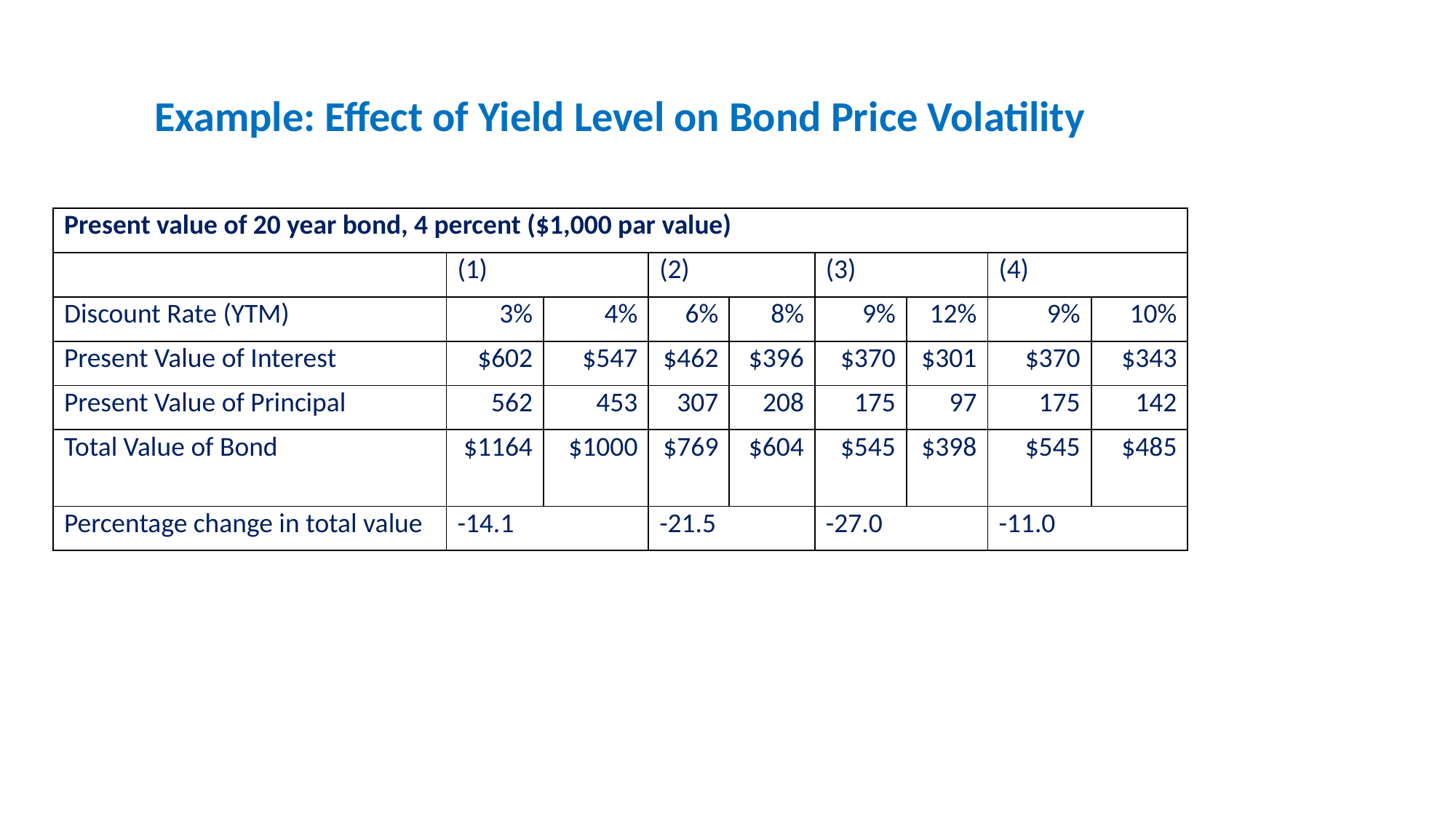

Example: Effect of Yield Level on Bond Price Volatility
| Present value of 20 year bond, 4 percent ($1,000 par value) |  |  |  |  |  |  |  |  |
| --- | --- | --- | --- | --- | --- | --- | --- | --- |
|  | (1) |  | (2) |  | (3) |  | (4) |  |
| Discount Rate (YTM) | 3% | 4% | 6% | 8% | 9% | 12% | 9% | 10% |
| Present Value of Interest | $602 | $547 | $462 | $396 | $370 | $301 | $370 | $343 |
| Present Value of Principal | 562 | 453 | 307 | 208 | 175 | 97 | 175 | 142 |
| Total Value of Bond | $1164 | $1000 | $769 | $604 | $545 | $398 | $545 | $485 |
| Percentage change in total value | -14.1 |  | -21.5 |  | -27.0 |  | -11.0 |  |